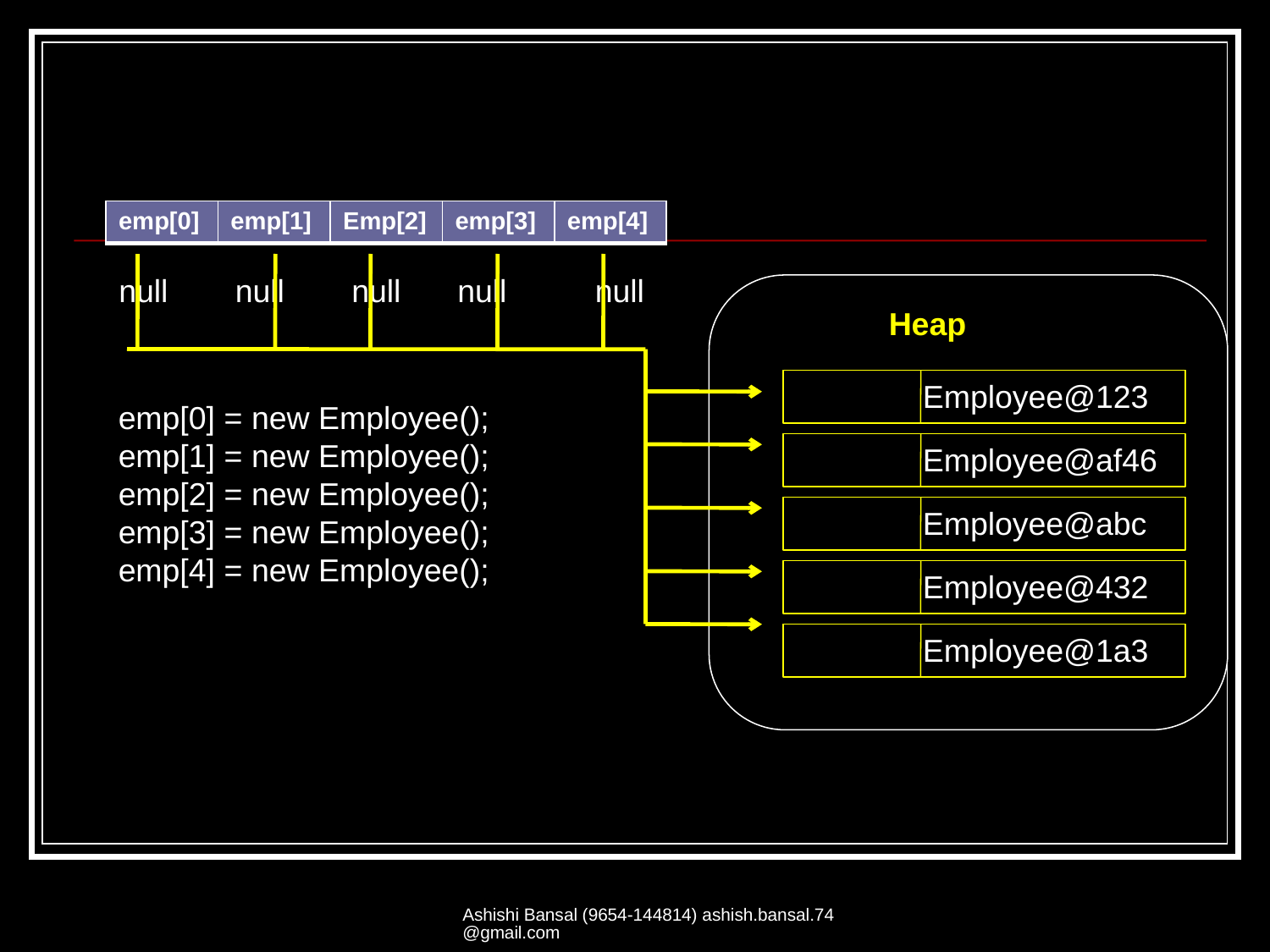

| emp[0] | emp[1] | Emp[2] | emp[3] | emp[4] |
| --- | --- | --- | --- | --- |
null
null
null
null
null
	  Heap
	Employee@123
emp[0] = new Employee();
emp[1] = new Employee();
emp[2] = new Employee();
emp[3] = new Employee();
emp[4] = new Employee();
	Employee@af46
	Employee@abc
	Employee@432
	Employee@1a3
Ashishi Bansal (9654-144814) ashish.bansal.74@gmail.com